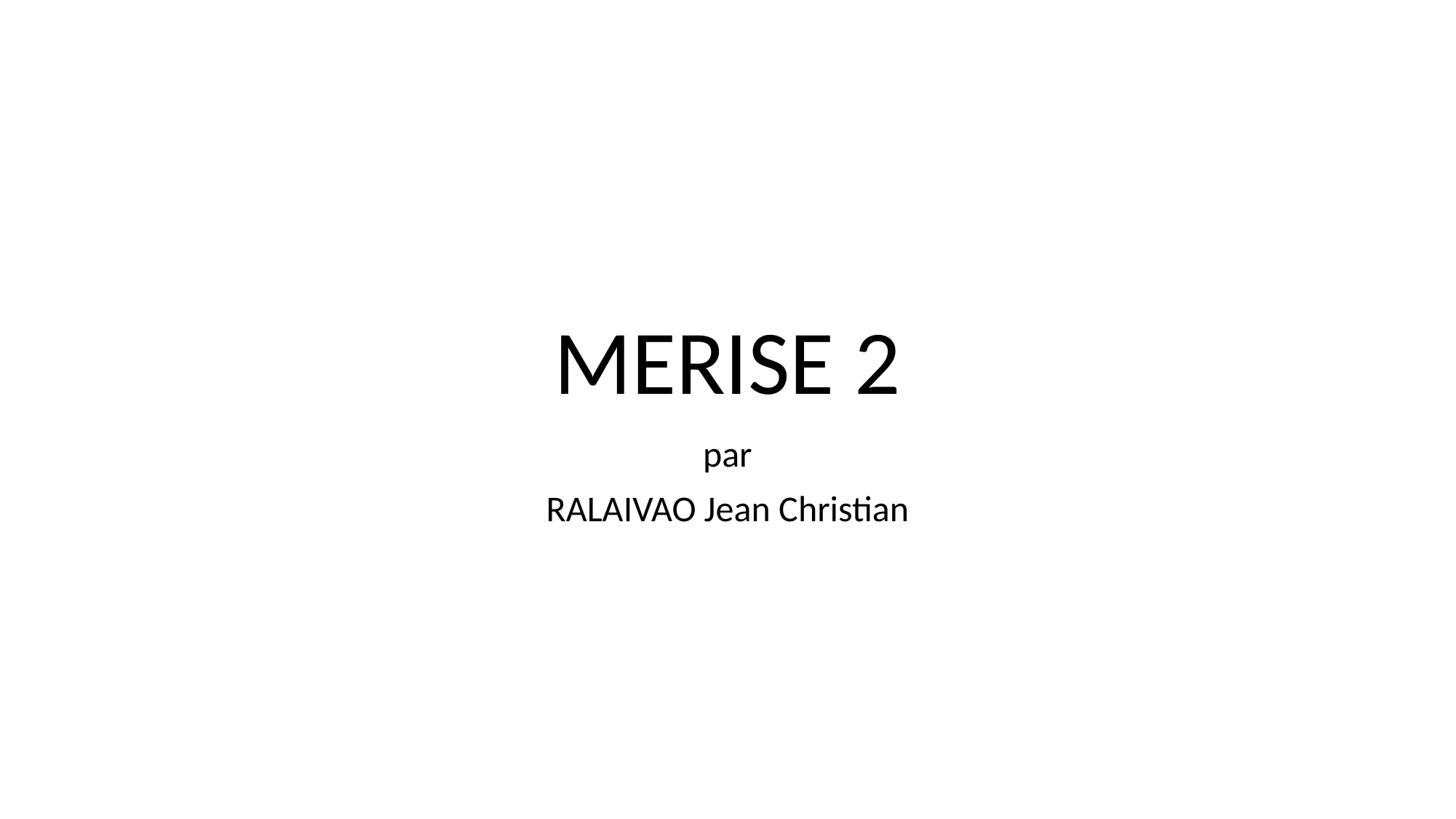

# MERISE 2
par
RALAIVAO Jean Christian